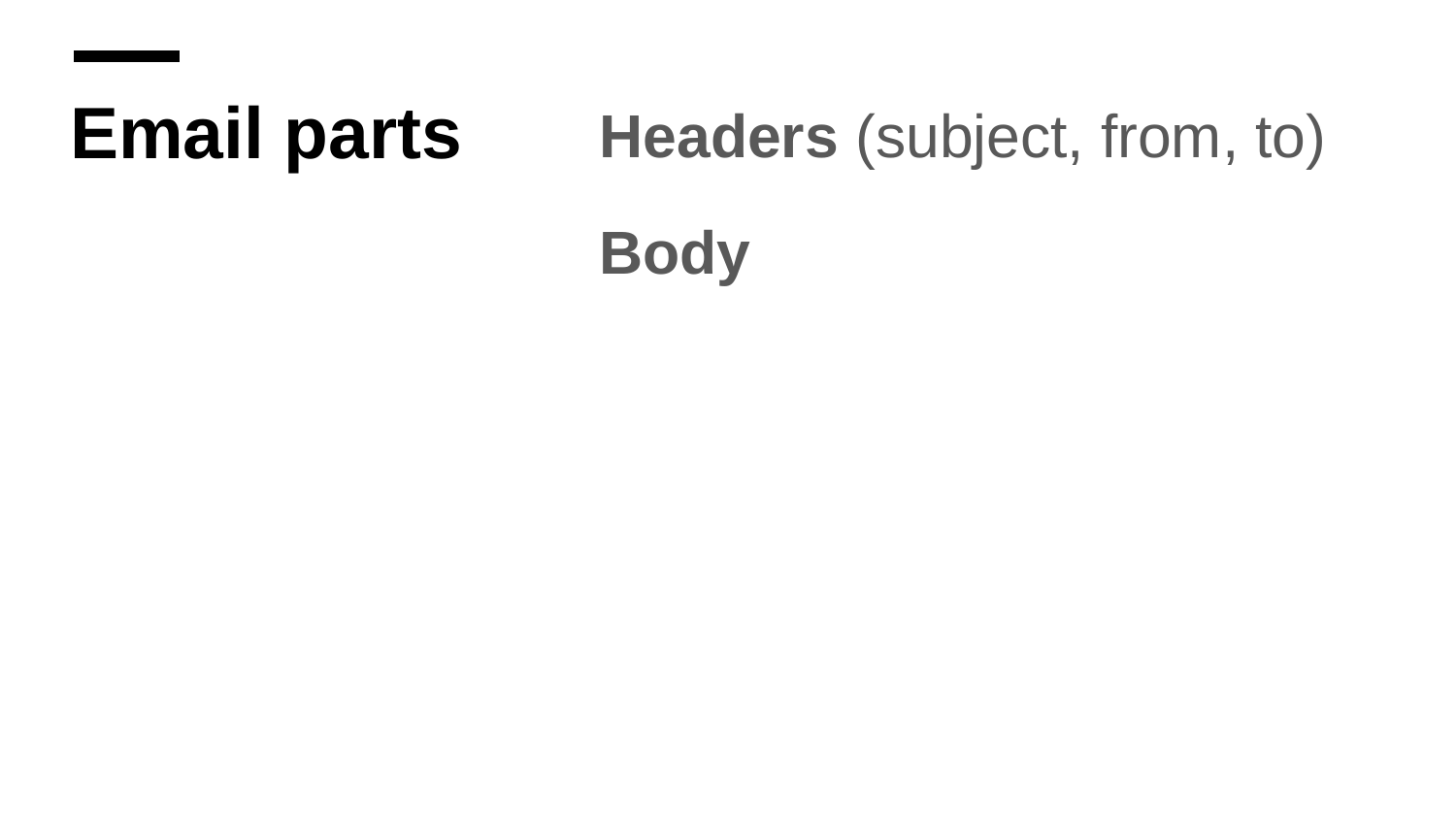

# Email parts
Headers (subject, from, to)
Body